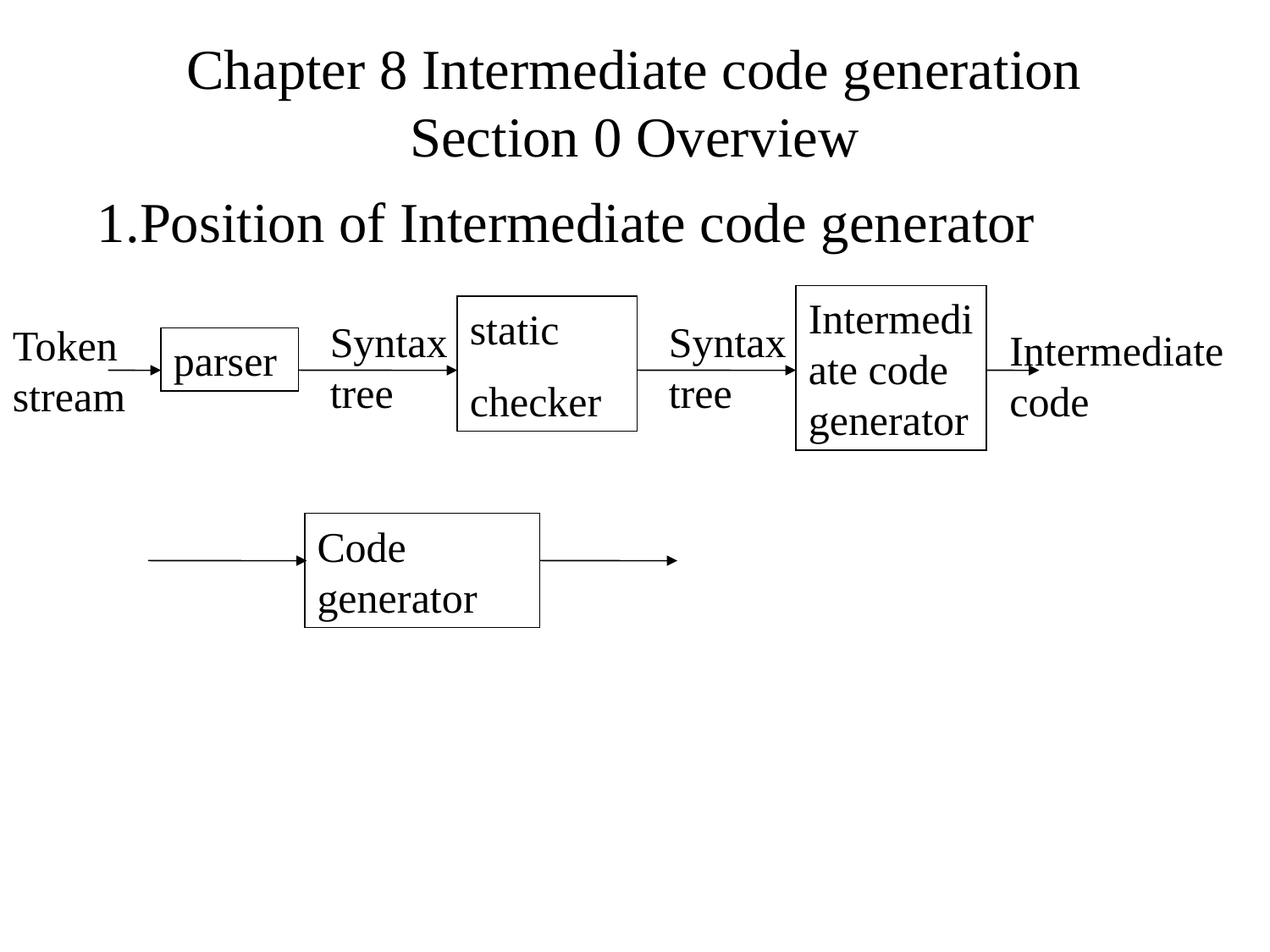

# Chapter 8 Intermediate code generation Section 0 Overview
1.Position of Intermediate code generator

Intermediate code generator
static
checker
Syntax tree
Syntax tree
Token stream
Intermediate code
parser

Code generator